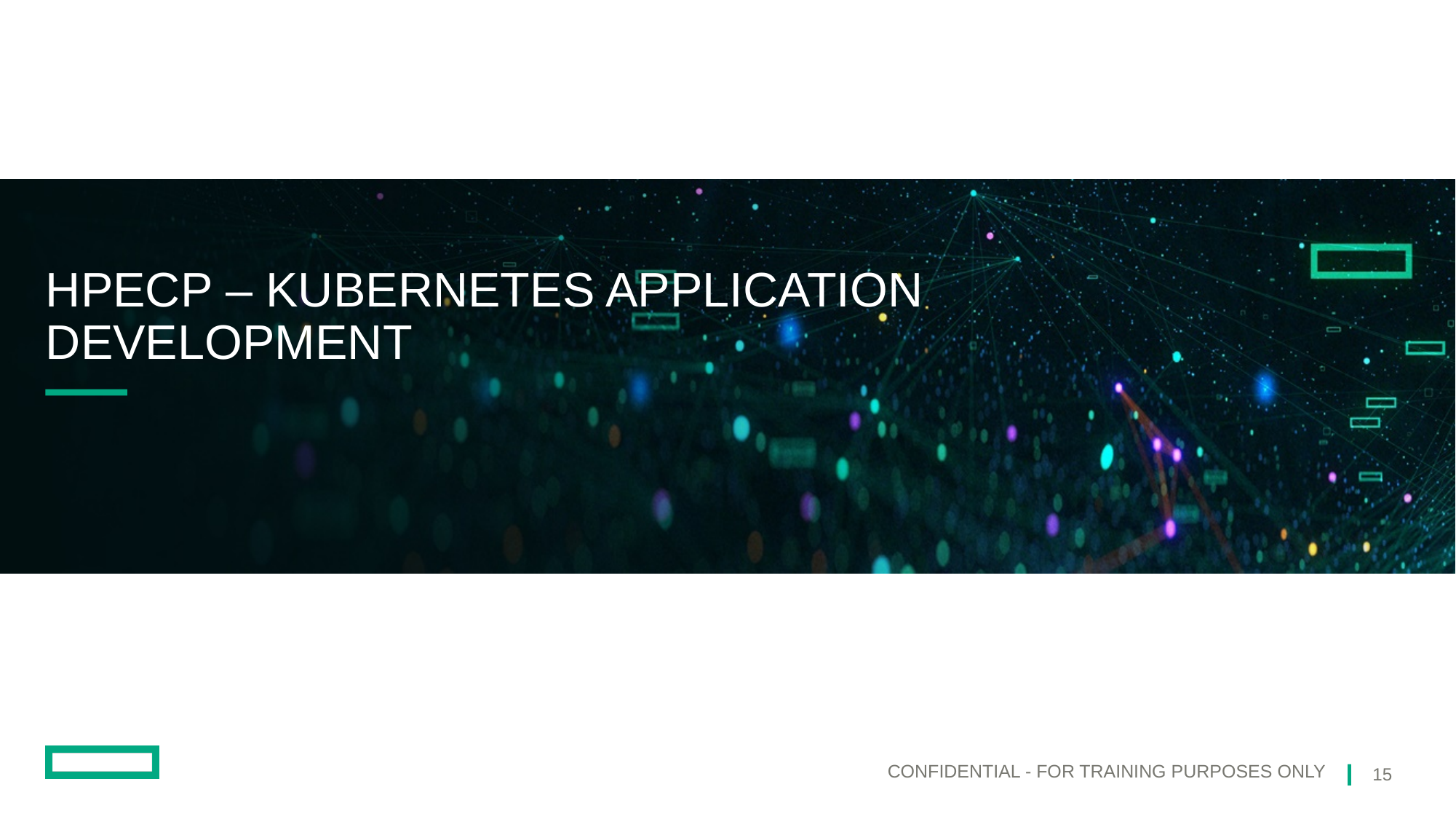

# HPECP – Kubernetes Application Development
15
CONFIDENTIAL - FOR TRAINING PURPOSES ONLY